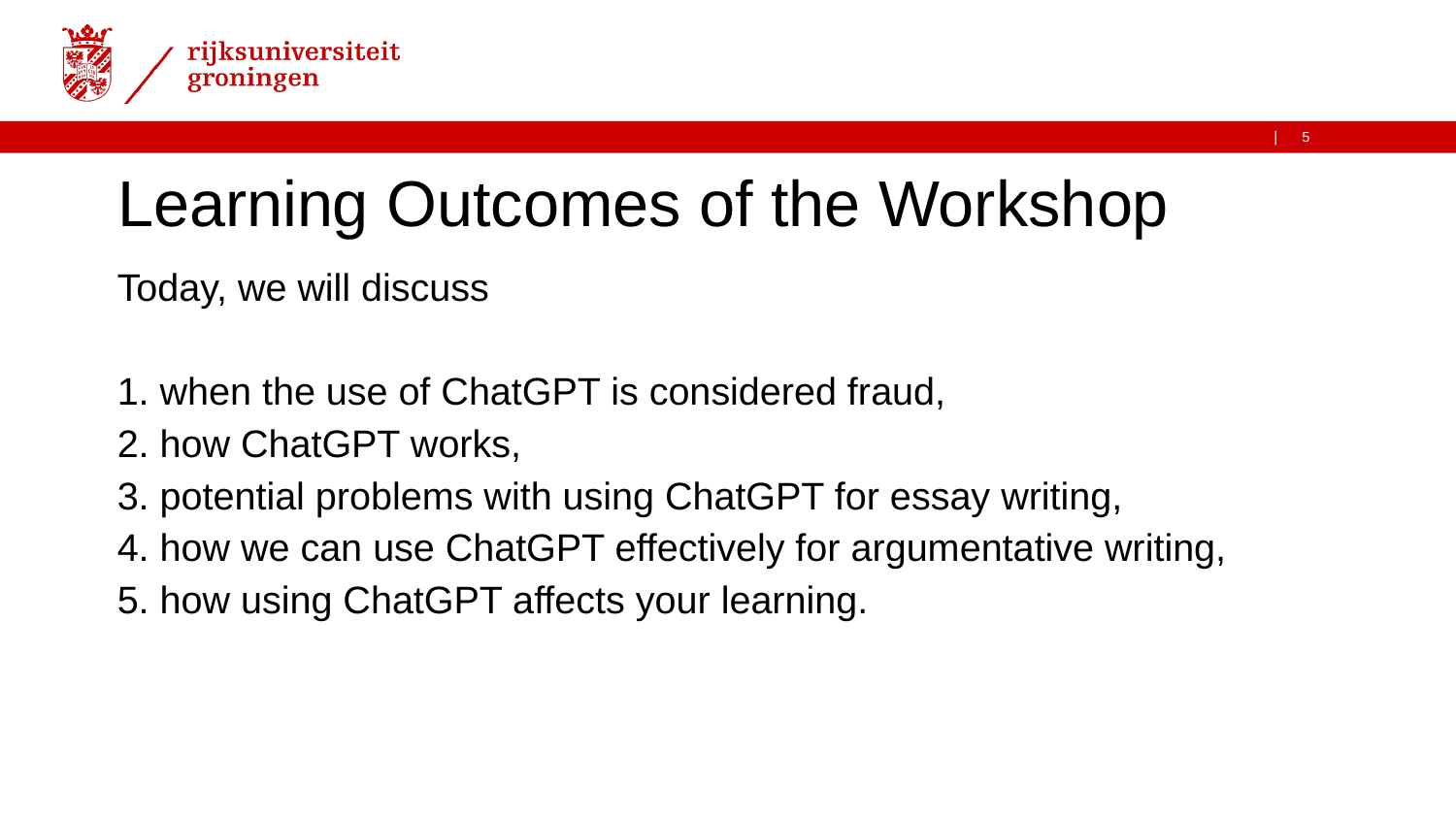

# Learning Outcomes of the Workshop
Today, we will discuss

1. when the use of ChatGPT is considered fraud,
2. how ChatGPT works,
3. potential problems with using ChatGPT for essay writing,
4. how we can use ChatGPT effectively for argumentative writing,
5. how using ChatGPT affects your learning.